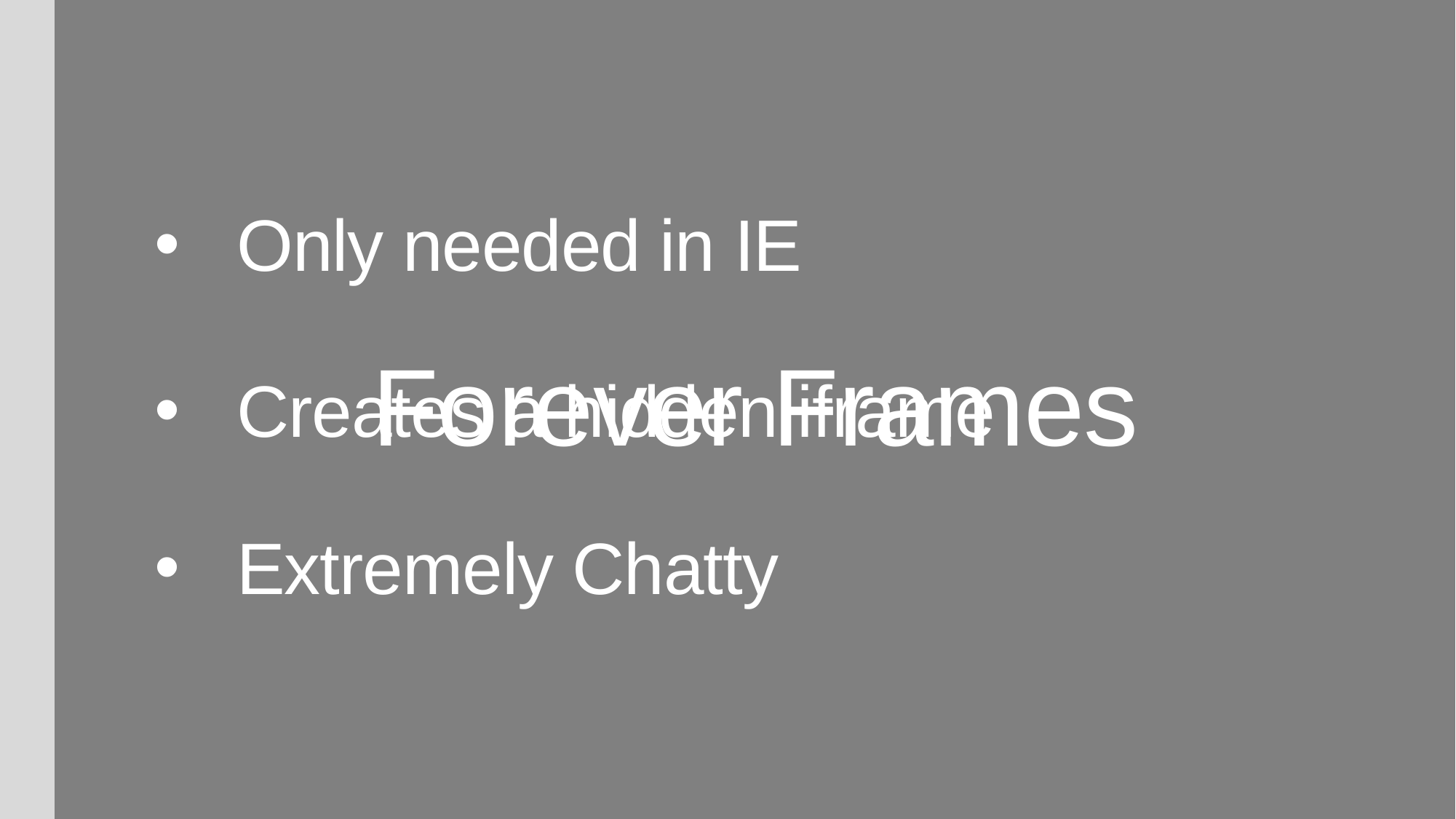

Only needed in IE
Creates a hidden iframe

Extremely Chatty
# Forever Frames